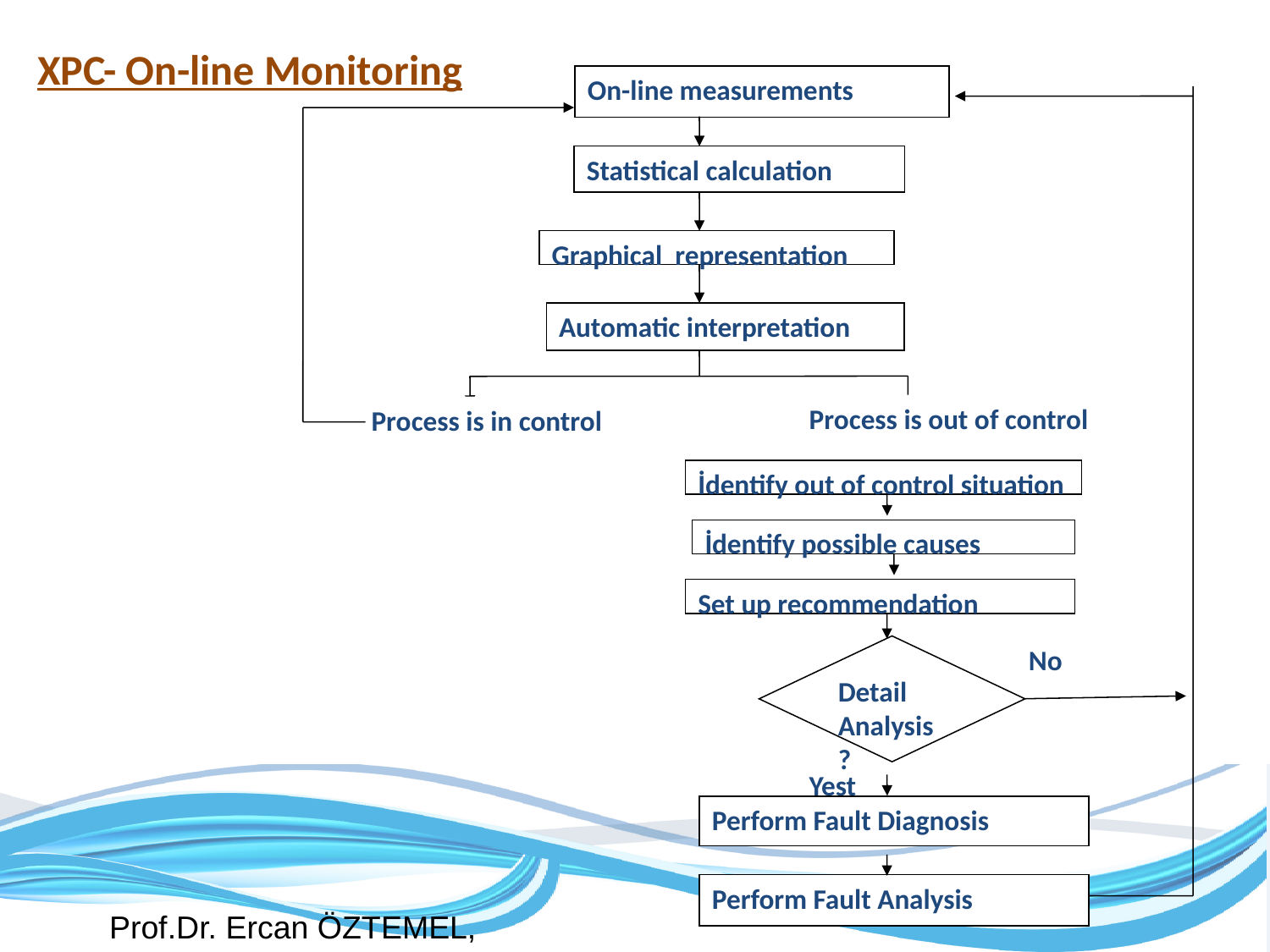

XPC- On-line Monitoring
On-line measurements

Statistical calculation

Graphical  representation

Automatic interpretation

Process is out of control
Process is in control

İdentify out of control situation

İdentify possible causes

Set up recommendation

Detail  Analysis?
No

Yest

Perform Fault Diagnosis

Perform Fault Analysis